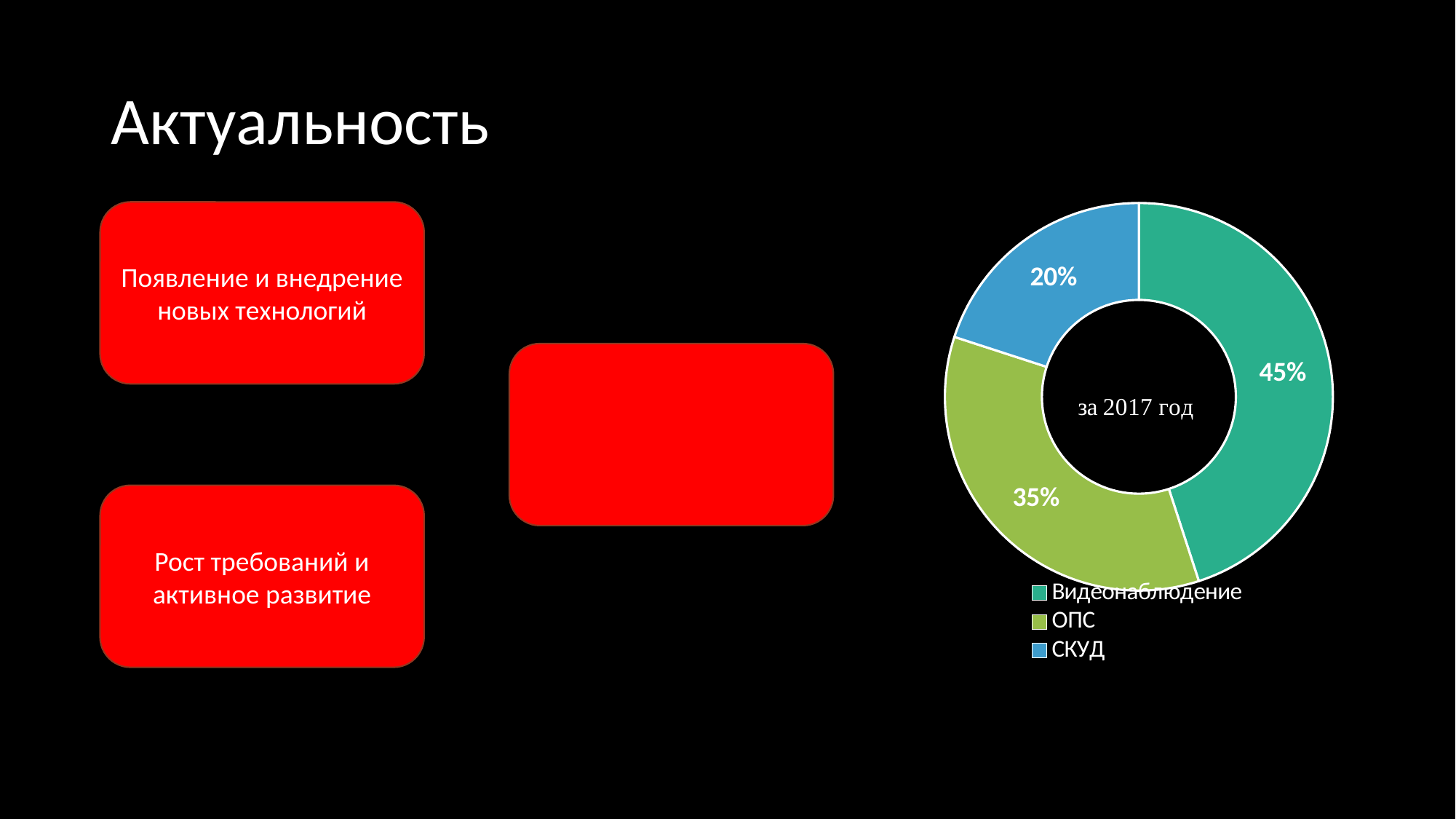

# Актуальность
Появление и внедрение новых технологий

### Chart

| Category | Рынок |
|---|---|
| Видеонаблюдение | 0.45 |
| ОПС | 0.35 |
| СКУД | 0.2 |
Рост требований и активное развитие